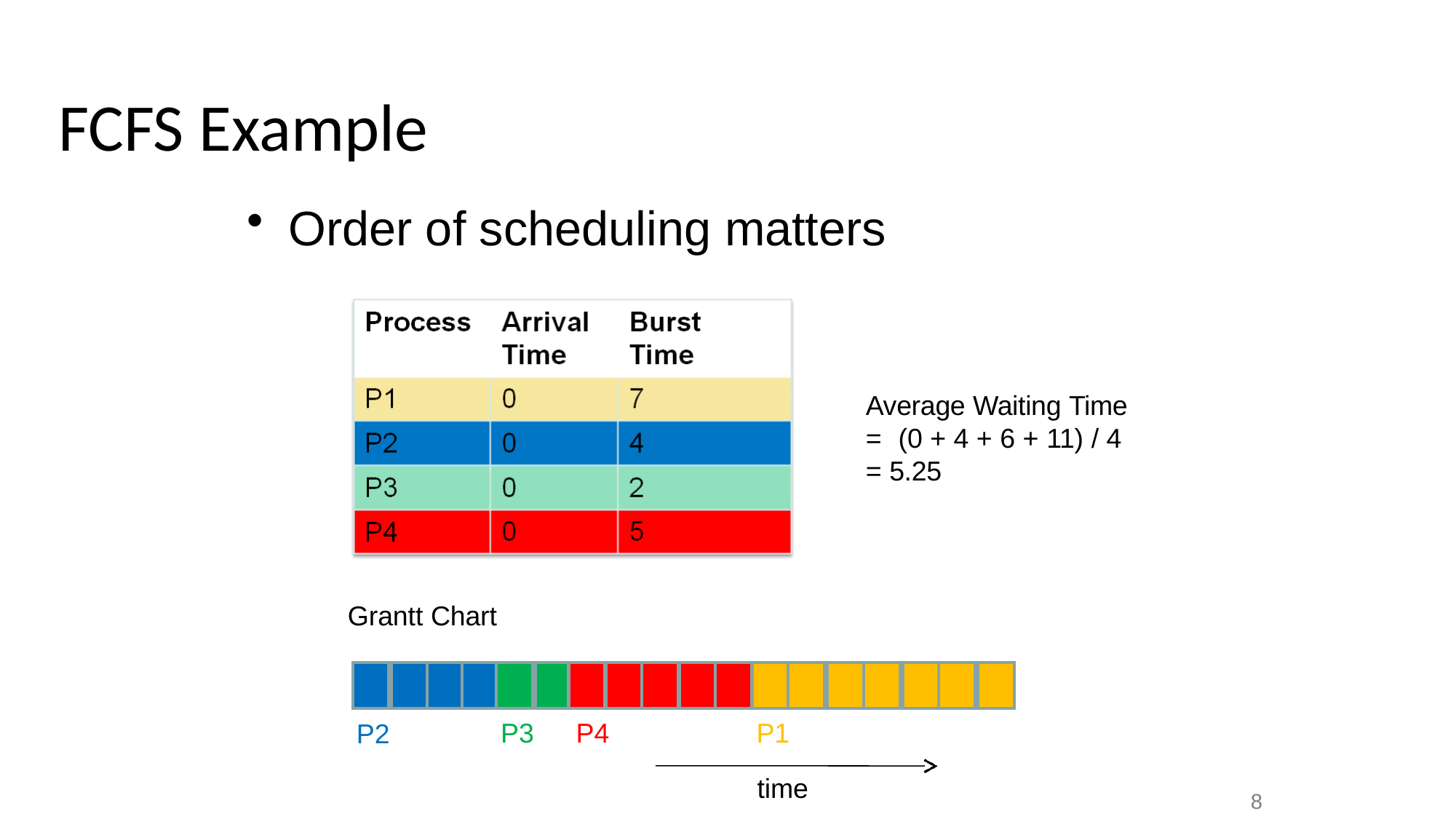

# FCFS Example
Order of scheduling matters

Average Waiting Time
=	(0 + 4 + 6 + 11) / 4
= 5.25
Grantt Chart
|  |  |  |  |  |  |  |  |  |  |  |  |  |  |  |  |  |  |
| --- | --- | --- | --- | --- | --- | --- | --- | --- | --- | --- | --- | --- | --- | --- | --- | --- | --- |
P3	P4
P1
P2

time
8